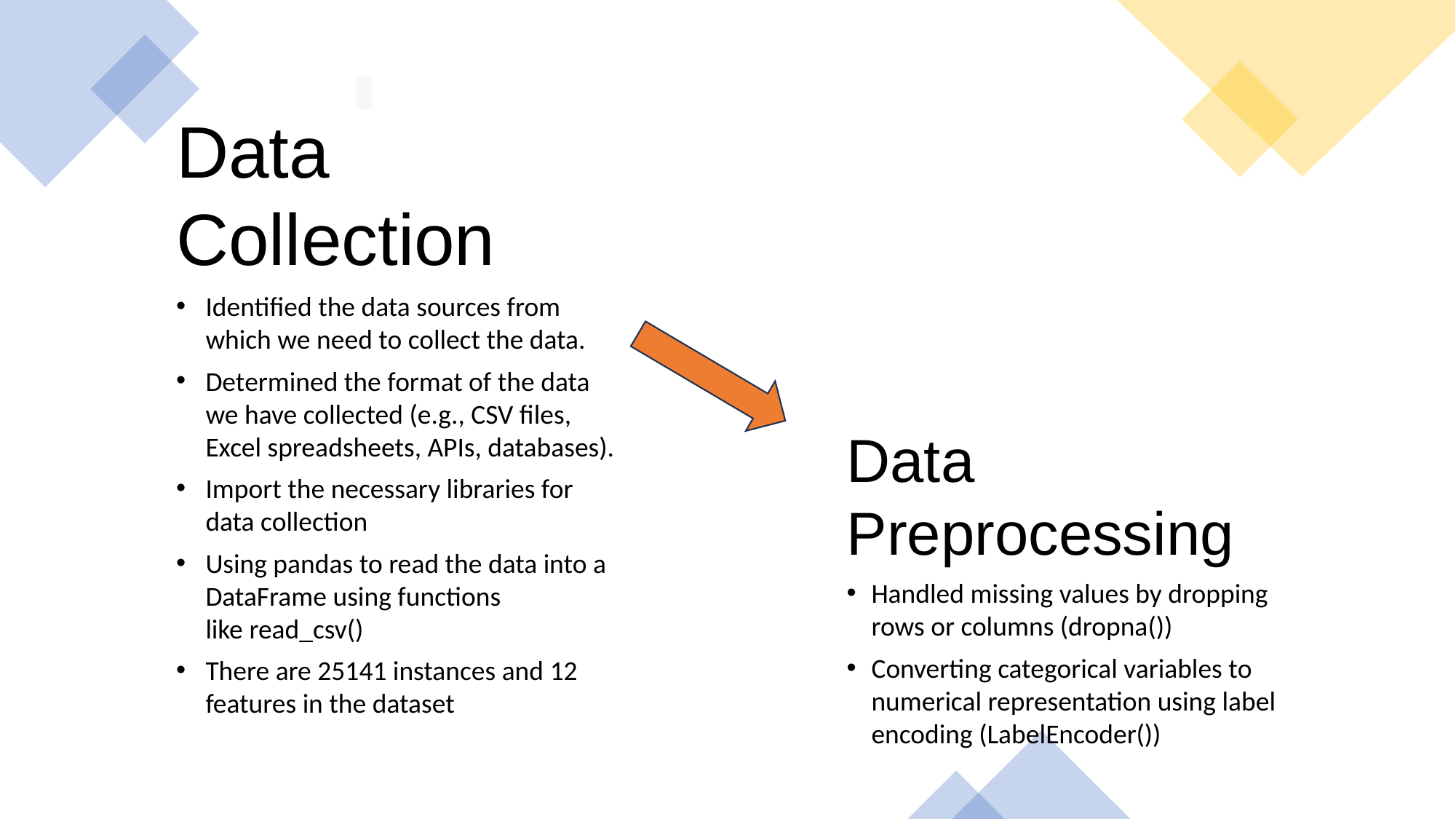

Data Collection
Identified the data sources from which we need to collect the data.
Determined the format of the data we have collected (e.g., CSV files, Excel spreadsheets, APIs, databases).
Import the necessary libraries for data collection
Using pandas to read the data into a DataFrame using functions like read_csv()
There are 25141 instances and 12 features in the dataset

Data Preprocessing
Handled missing values by dropping rows or columns (dropna())
Converting categorical variables to numerical representation using label encoding (LabelEncoder())